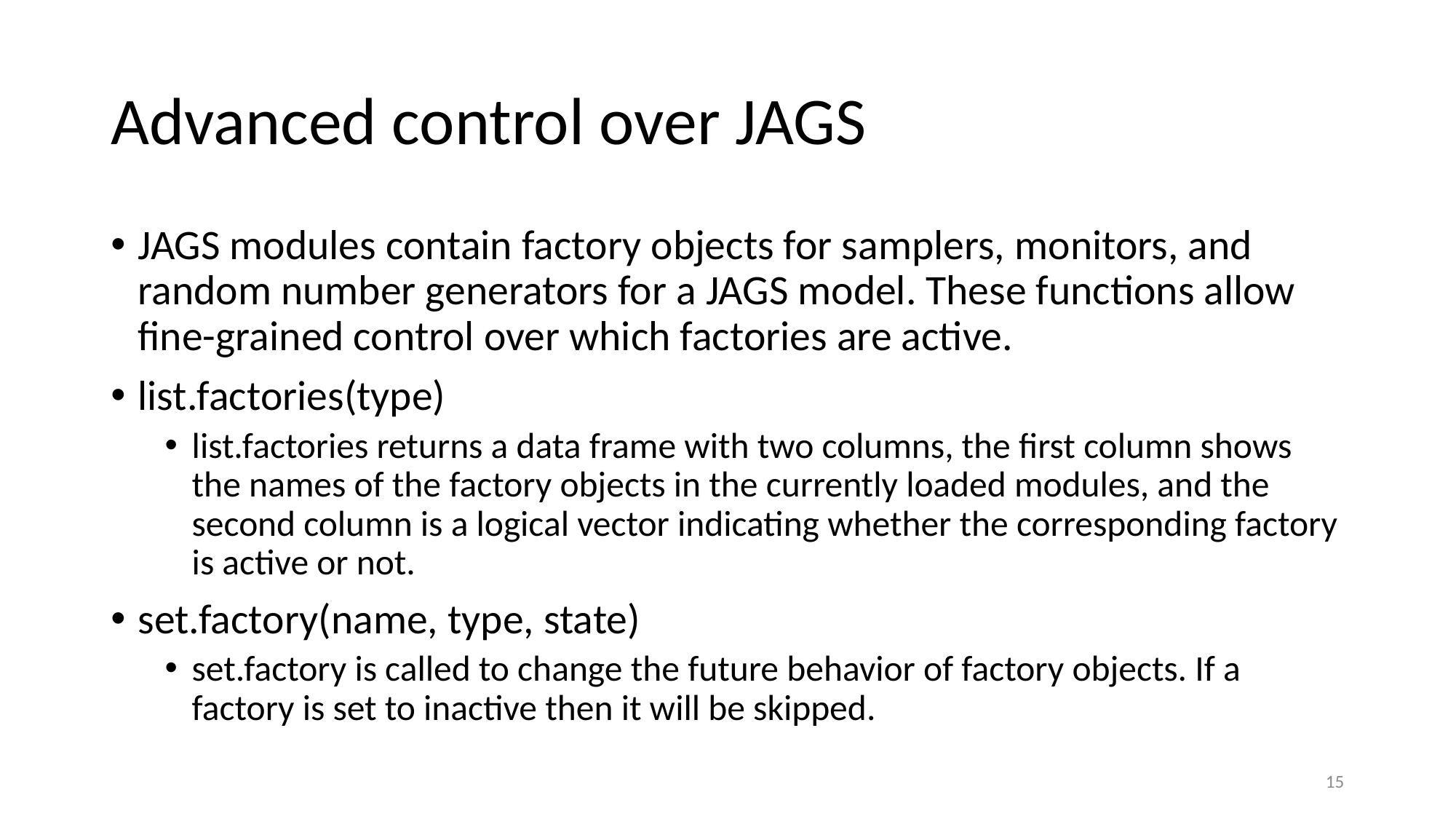

# Advanced control over JAGS
JAGS modules contain factory objects for samplers, monitors, and random number generators for a JAGS model. These functions allow fine-grained control over which factories are active.
list.factories(type)
list.factories returns a data frame with two columns, the first column shows the names of the factory objects in the currently loaded modules, and the second column is a logical vector indicating whether the corresponding factory is active or not.
set.factory(name, type, state)
set.factory is called to change the future behavior of factory objects. If a factory is set to inactive then it will be skipped.
15